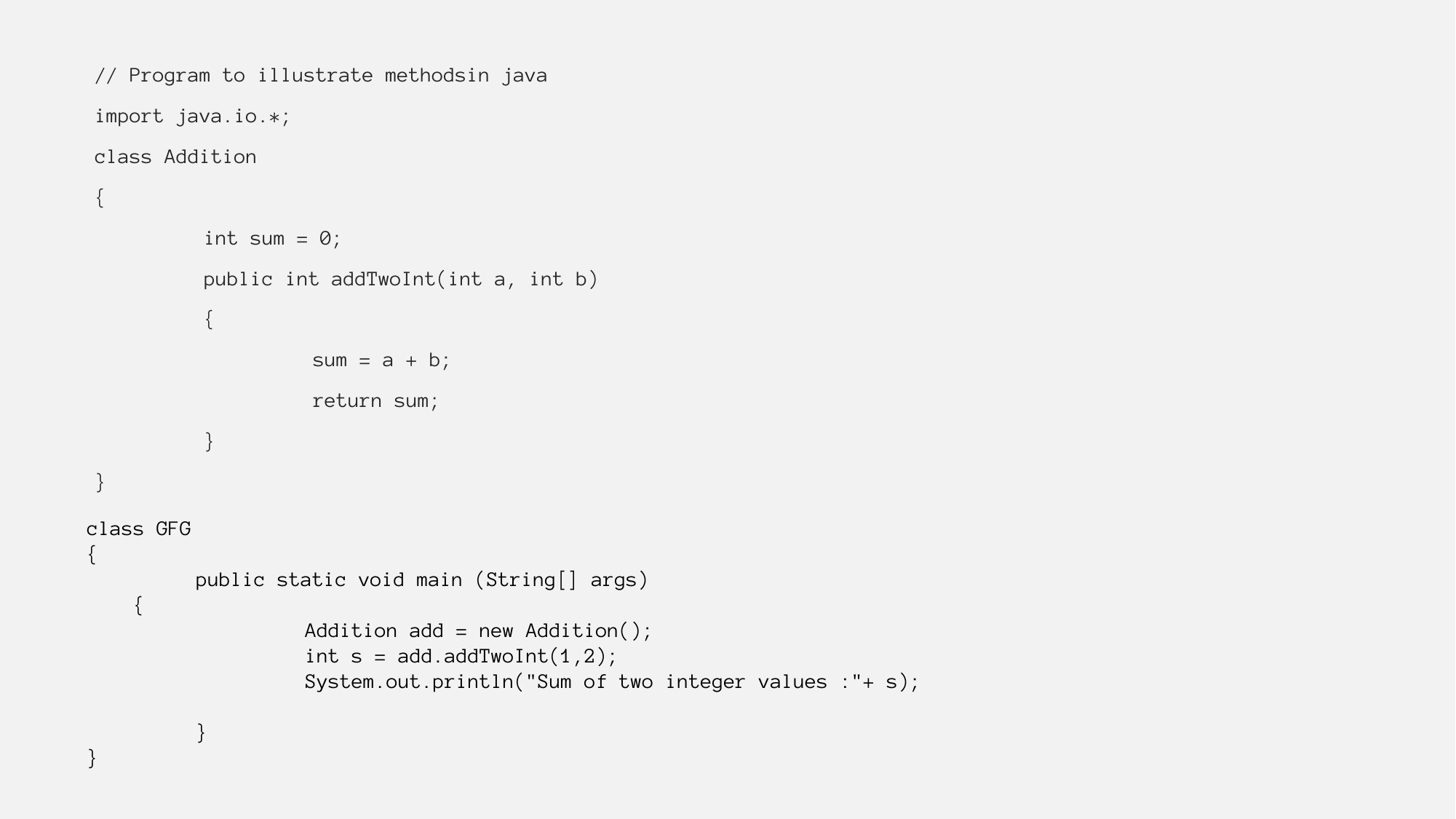

// Program to illustrate methodsin java
import java.io.*;
class Addition
{
	int sum = 0;
	public int addTwoInt(int a, int b)
	{
		sum = a + b;
		return sum;
	}
}

class GFG
{
	public static void main (String[] args)
    {
		Addition add = new Addition();
		int s = add.addTwoInt(1,2);
		System.out.println("Sum of two integer values :"+ s);

	}
}